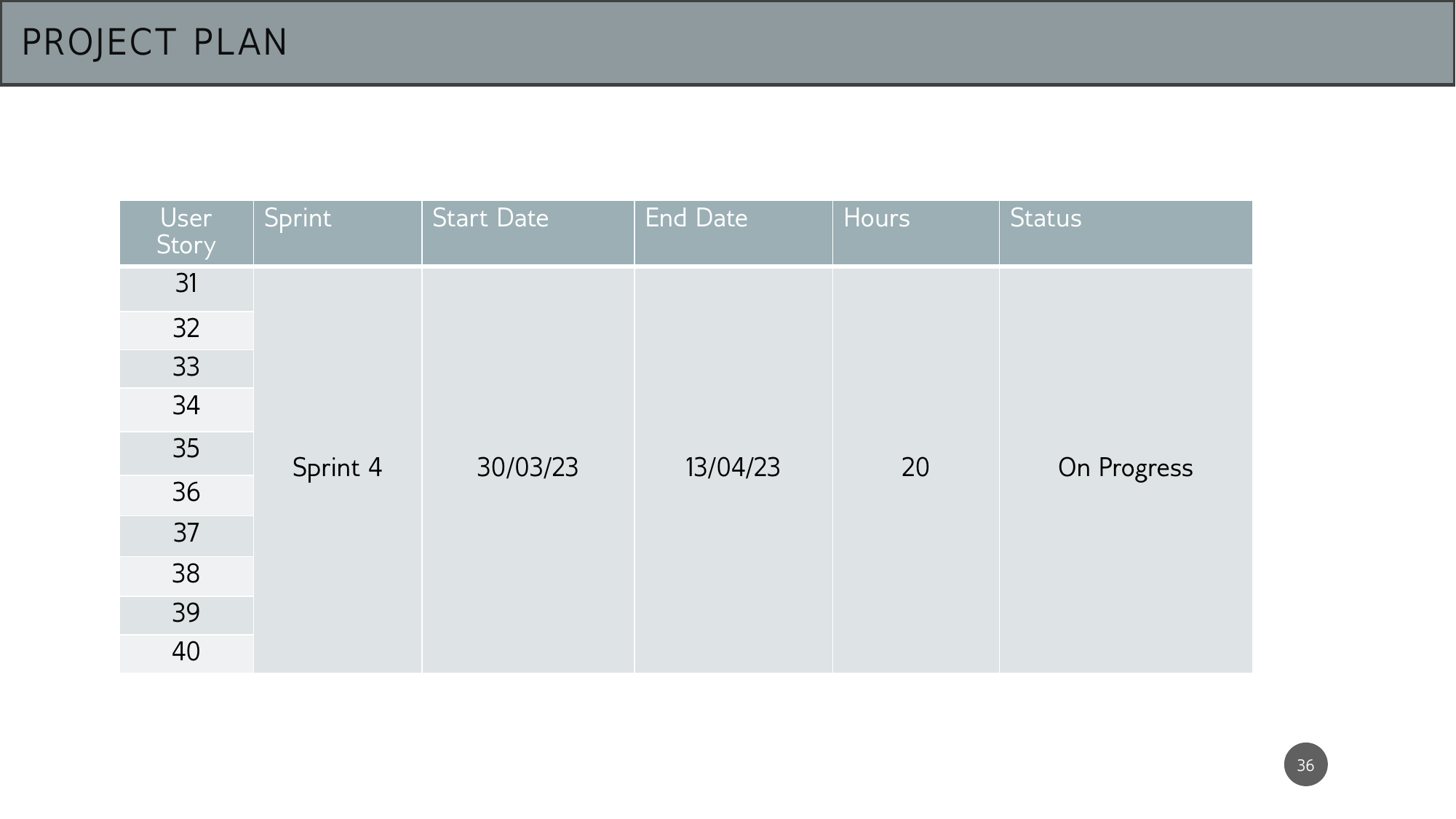

# PROJECT PLAN
| User Story | Sprint | Start Date | End Date | Hours | Status |
| --- | --- | --- | --- | --- | --- |
| 31 | Sprint 4 | 30/03/23 | 13/04/23 | 20 | On Progress |
| 32 |  |  |  |  |  |
| 33 |  |  |  |  |  |
| 34 |  |  |  |  |  |
| 35 |  |  |  |  |  |
| 36 |  |  |  |  |  |
| 37 |  |  |  |  |  |
| 38 |  |  |  |  |  |
| 39 |  |  |  |  |  |
| 40 |  |  |  |  |  |
36